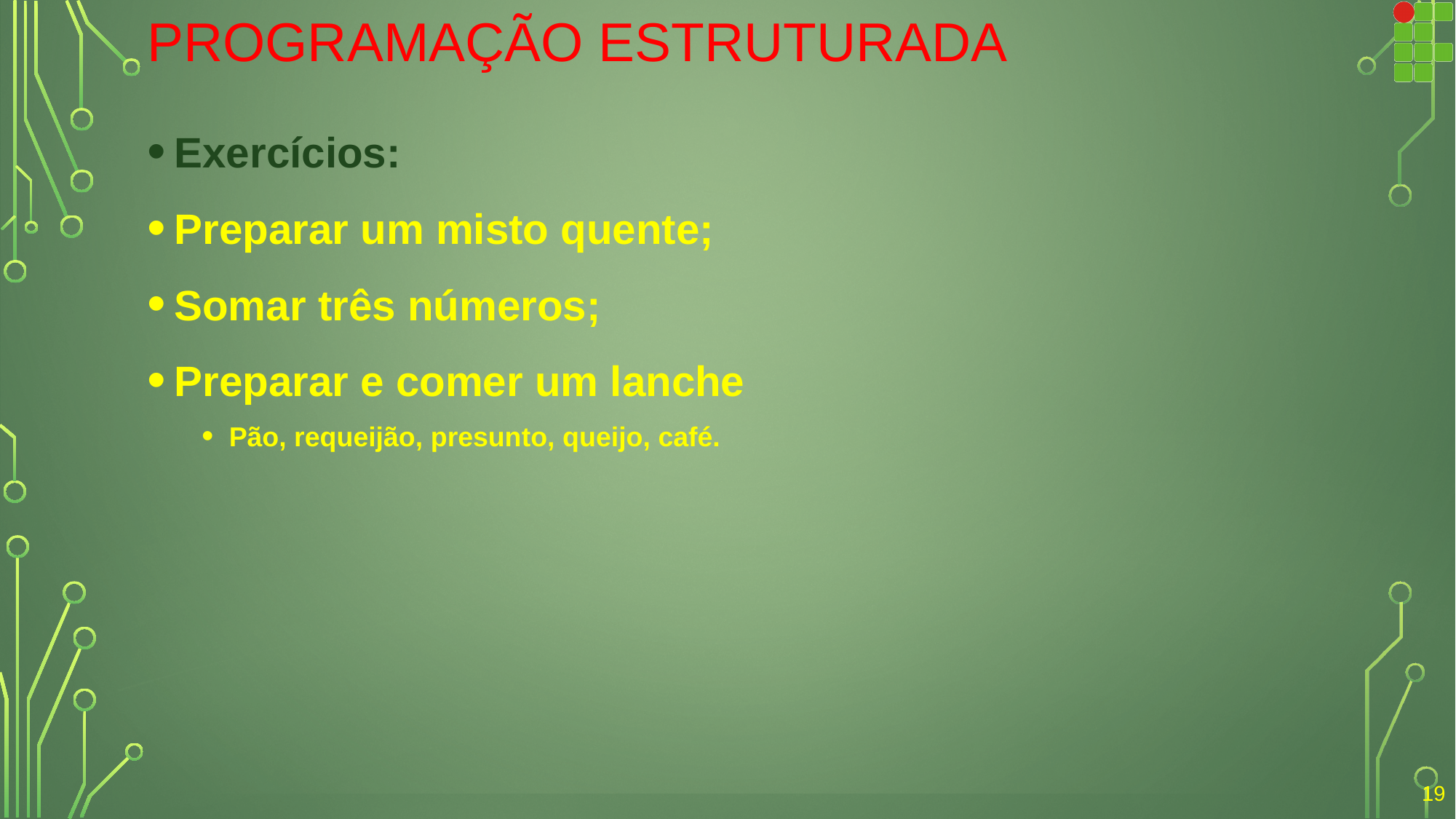

# Programação Estruturada
Exercícios:
Preparar um misto quente;
Somar três números;
Preparar e comer um lanche
Pão, requeijão, presunto, queijo, café.

19